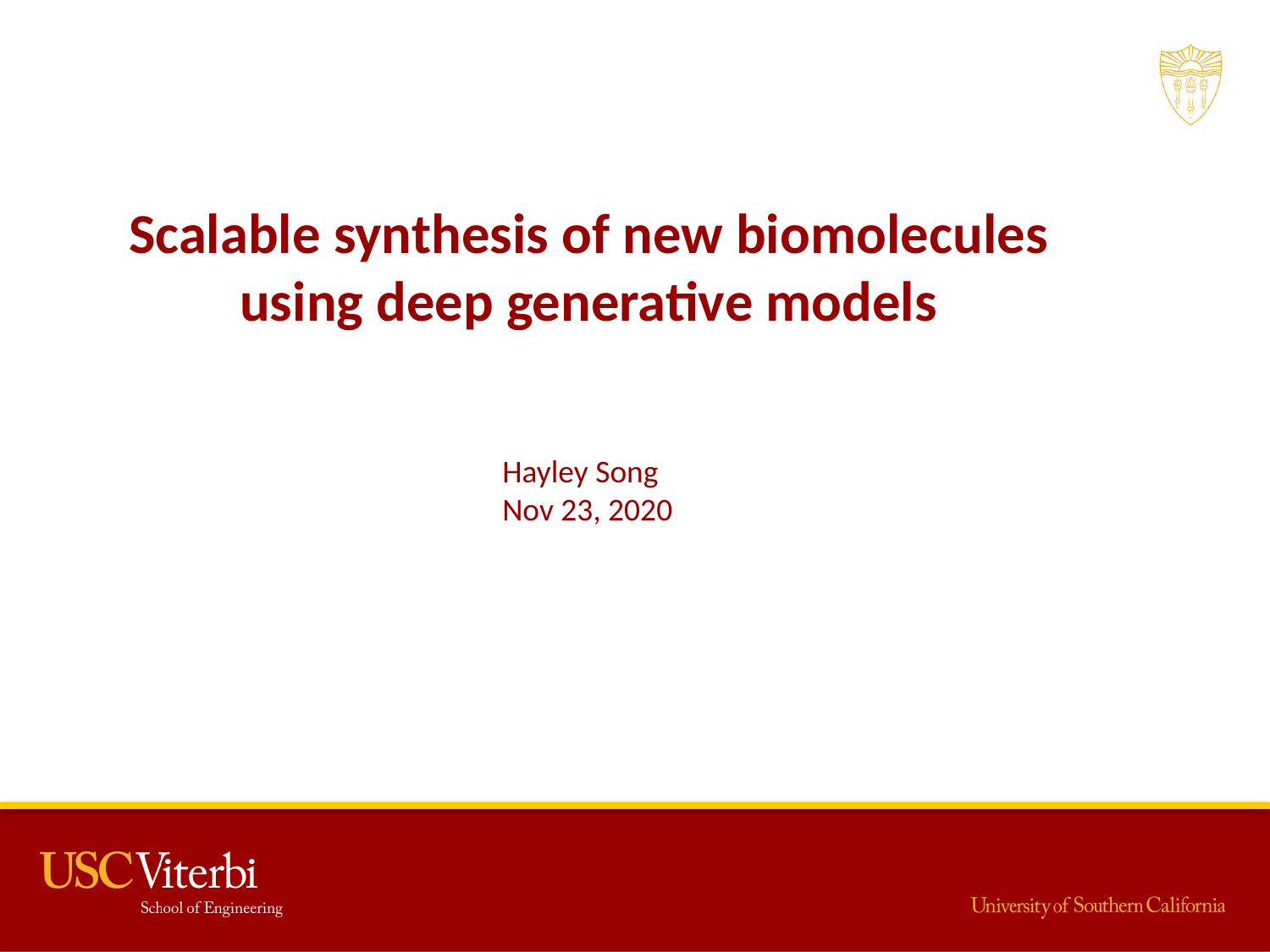

# Scalable synthesis of new biomolecules using deep generative models
Hayley Song
Nov 23, 2020